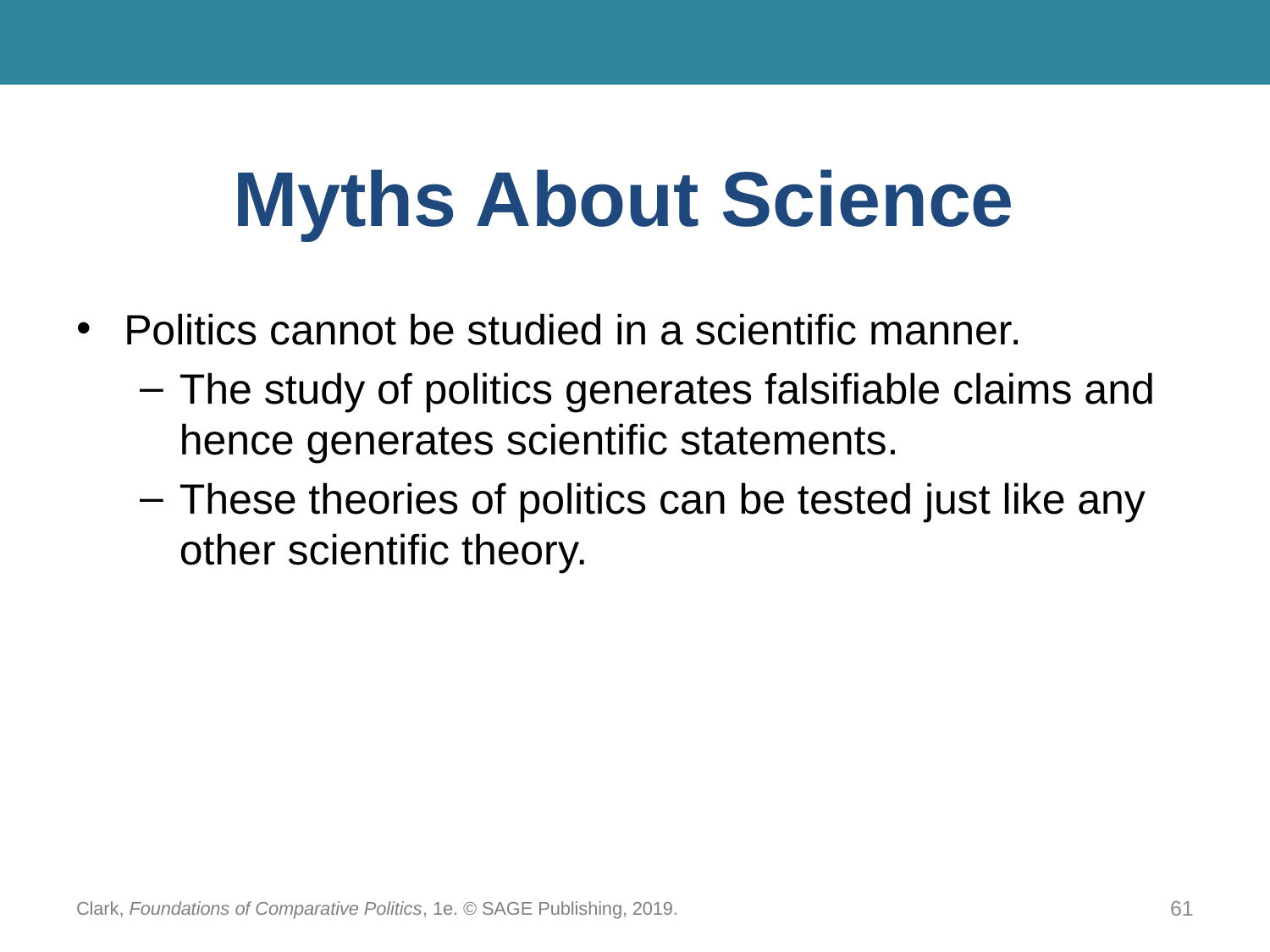

# Myths About Science
Politics cannot be studied in a scientific manner.
The study of politics generates falsifiable claims and hence generates scientific statements.
These theories of politics can be tested just like any other scientific theory.

Clark, Foundations of Comparative Politics, 1e. © SAGE Publishing, 2019.
61